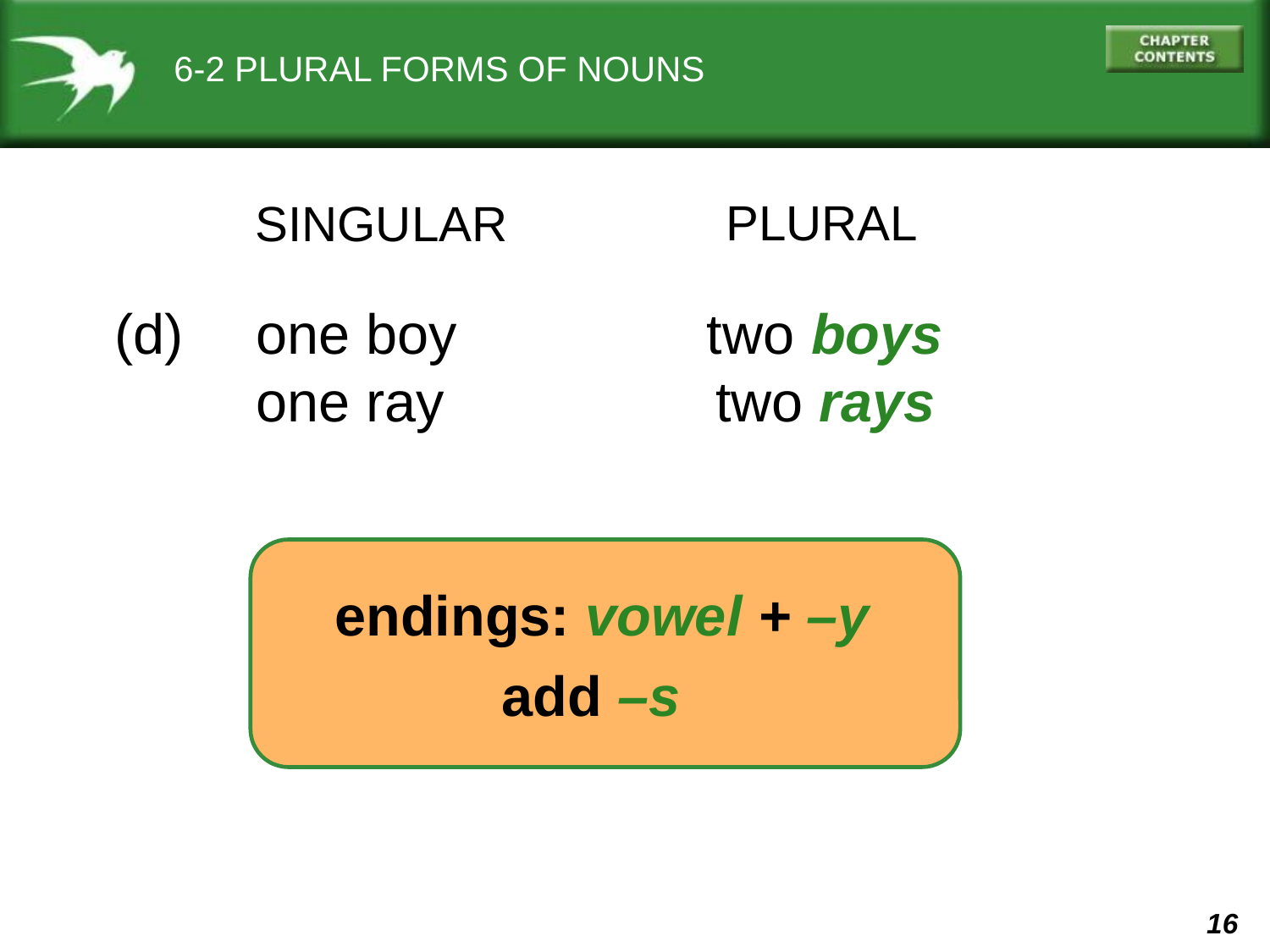

6-2 PLURAL FORMS OF NOUNS
PLURAL
SINGULAR
(d)
	one boy                two boys
	one ray		     two rays

endings: vowel + –y
add –s